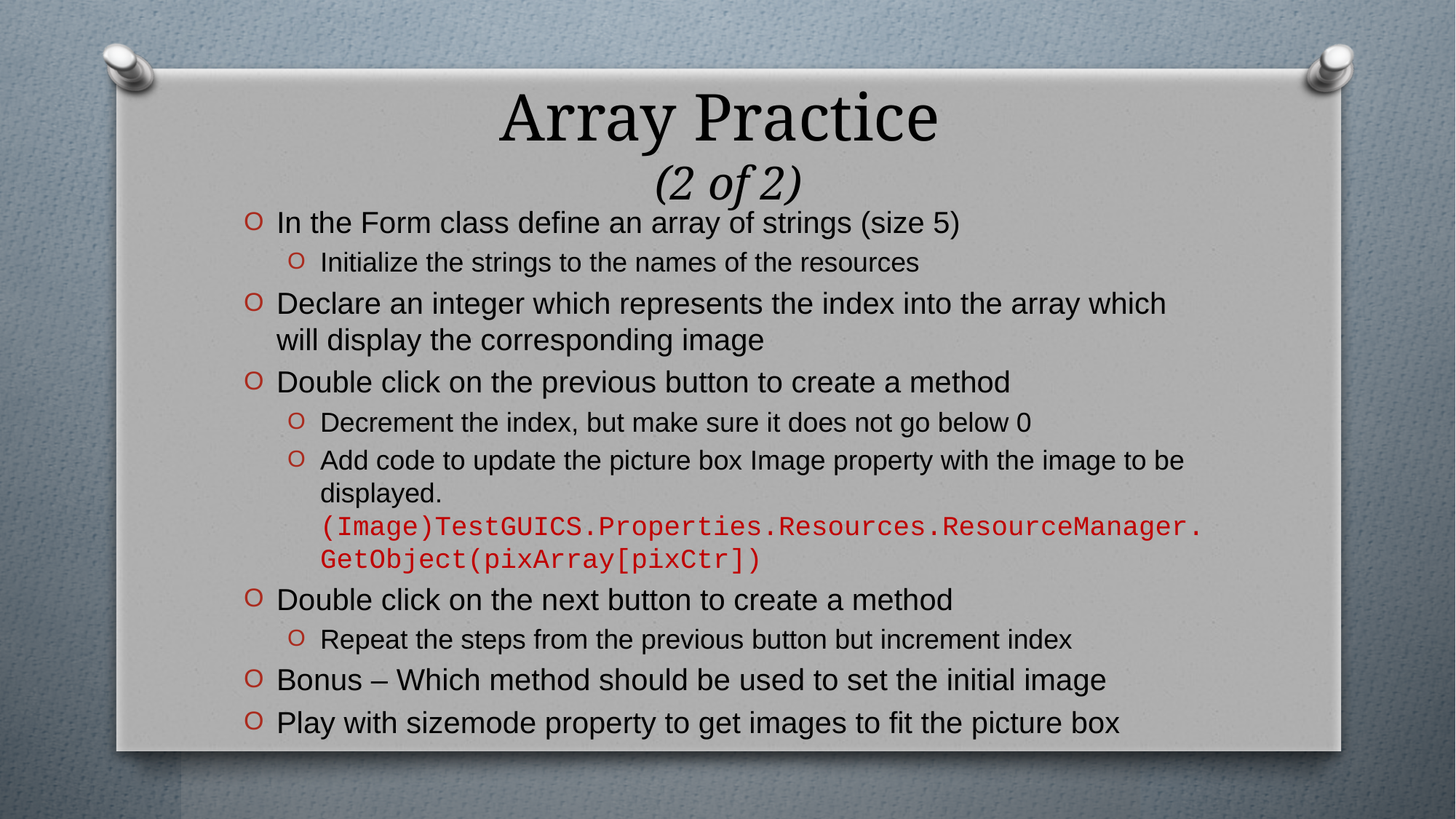

# Array Practice (2 of 2)
In the Form class define an array of strings (size 5)
Initialize the strings to the names of the resources
Declare an integer which represents the index into the array which will display the corresponding image
Double click on the previous button to create a method
Decrement the index, but make sure it does not go below 0
Add code to update the picture box Image property with the image to be displayed.  (Image)TestGUICS.Properties.Resources.ResourceManager.GetObject(pixArray[pixCtr])
Double click on the next button to create a method
Repeat the steps from the previous button but increment index
Bonus – Which method should be used to set the initial image
Play with sizemode property to get images to fit the picture box